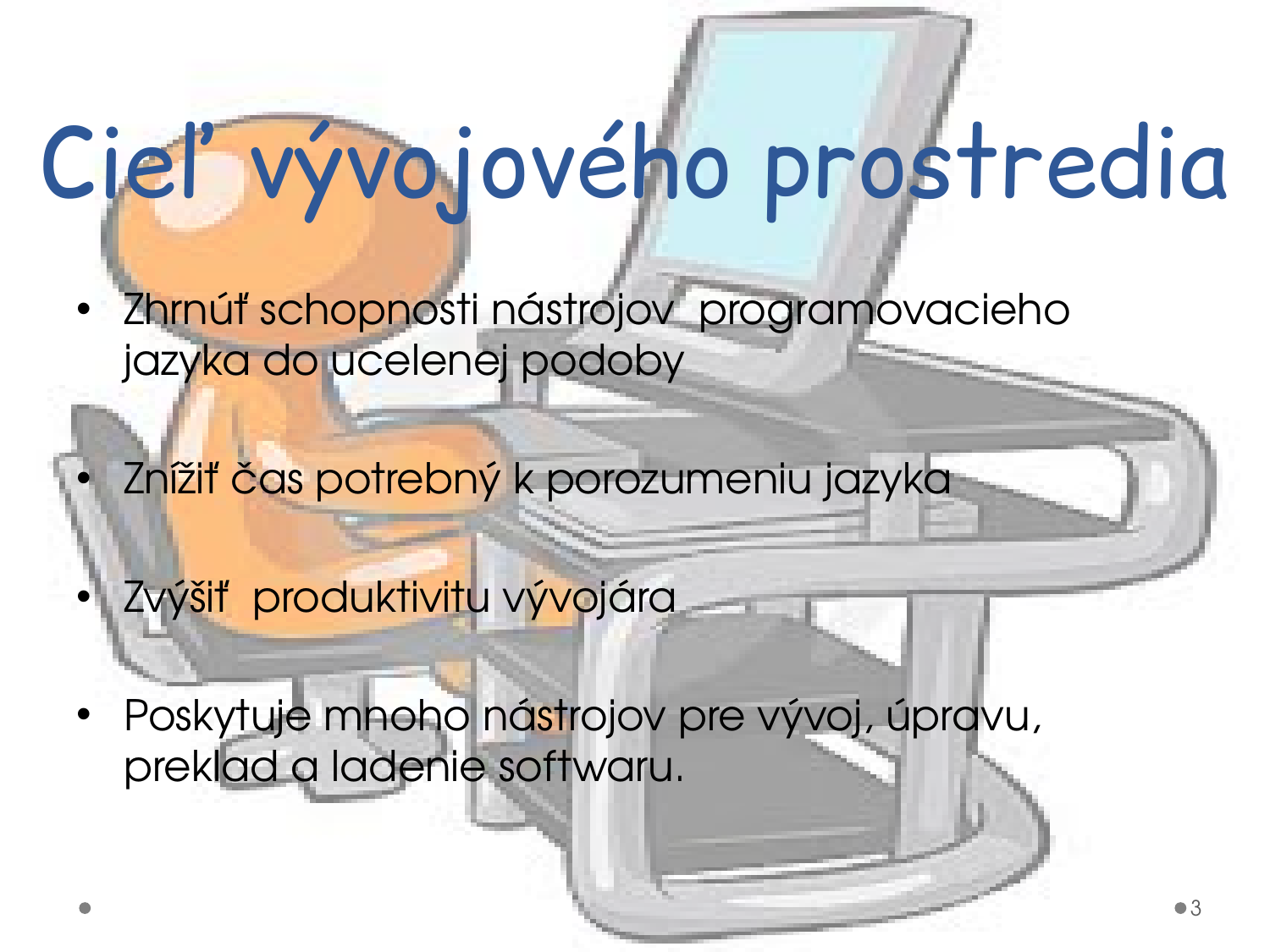

# Cieľ vývojového prostredia
Zhrnúť schopnosti nástrojov  programovacieho jazyka do ucelenej podoby

Znížiť čas potrebný k porozumeniu jazyka

Zvýšiť  produktivitu vývojára

Poskytuje mnoho nástrojov pre vývoj, úpravu, preklad a ladenie softwaru.
3